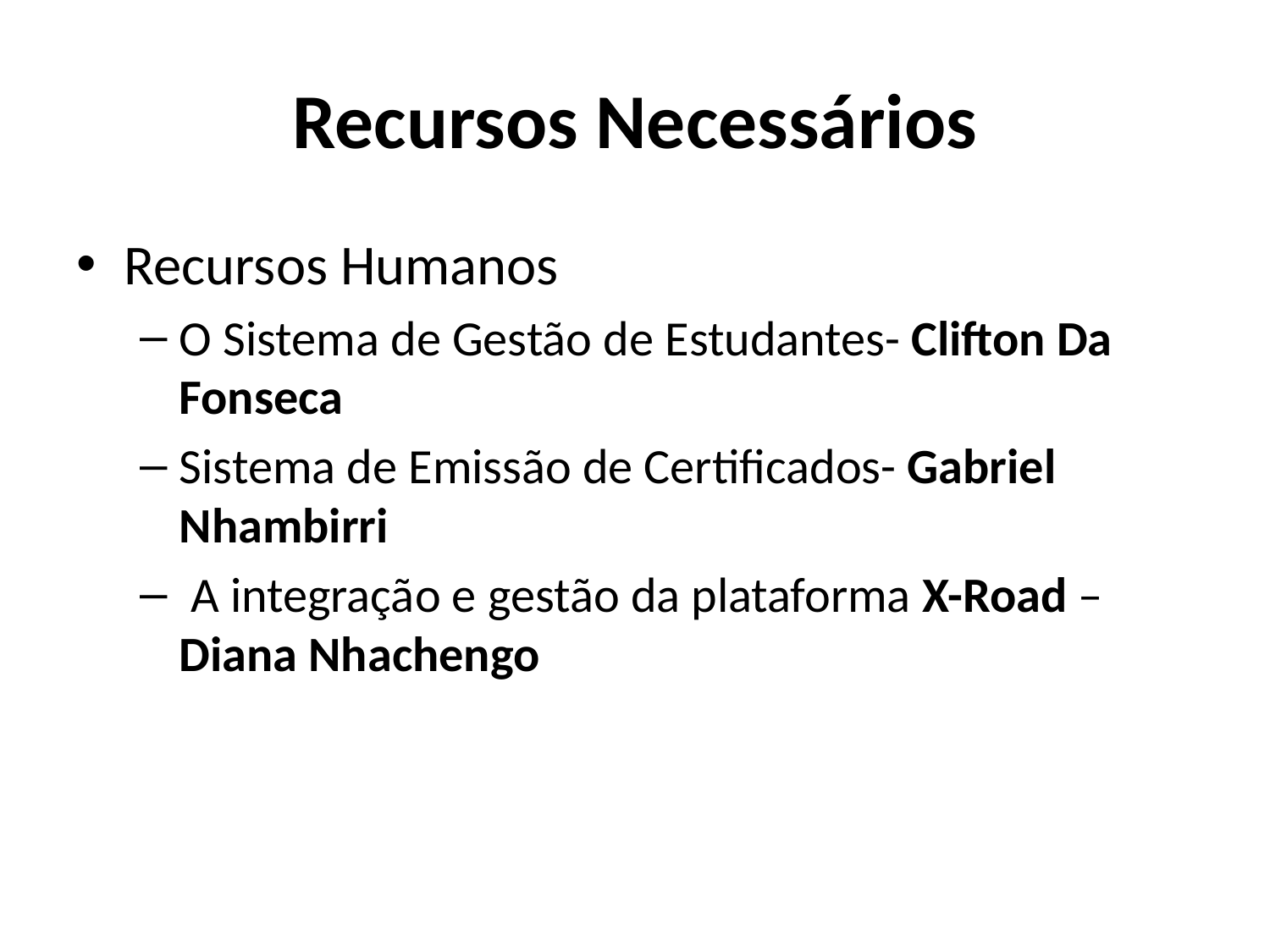

# Recursos Necessários
Recursos Humanos
O Sistema de Gestão de Estudantes- Clifton Da Fonseca
Sistema de Emissão de Certificados- Gabriel Nhambirri
 A integração e gestão da plataforma X-Road – Diana Nhachengo